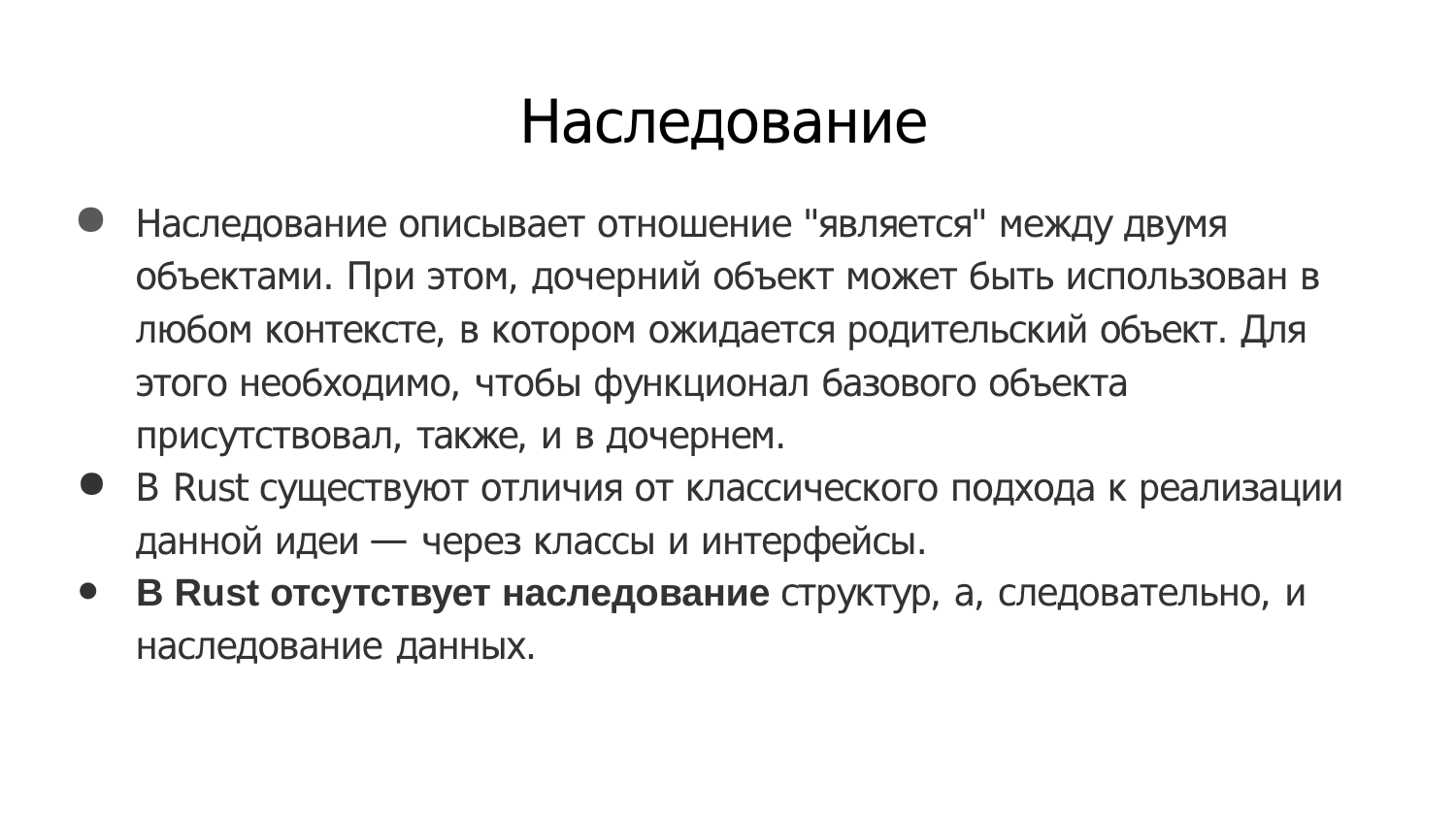

# Наследование
Наследование описывает отношение "является" между двумя объектами. При этом, дочерний объект может быть использован в любом контексте, в котором ожидается родительский объект. Для этого необходимо, чтобы функционал базового объекта присутствовал, также, и в дочернем.
В Rust существуют отличия от классического подхода к реализации данной идеи — через классы и интерфейсы.
В Rust отсутствует наследование структур, а, следовательно, и наследование данных.